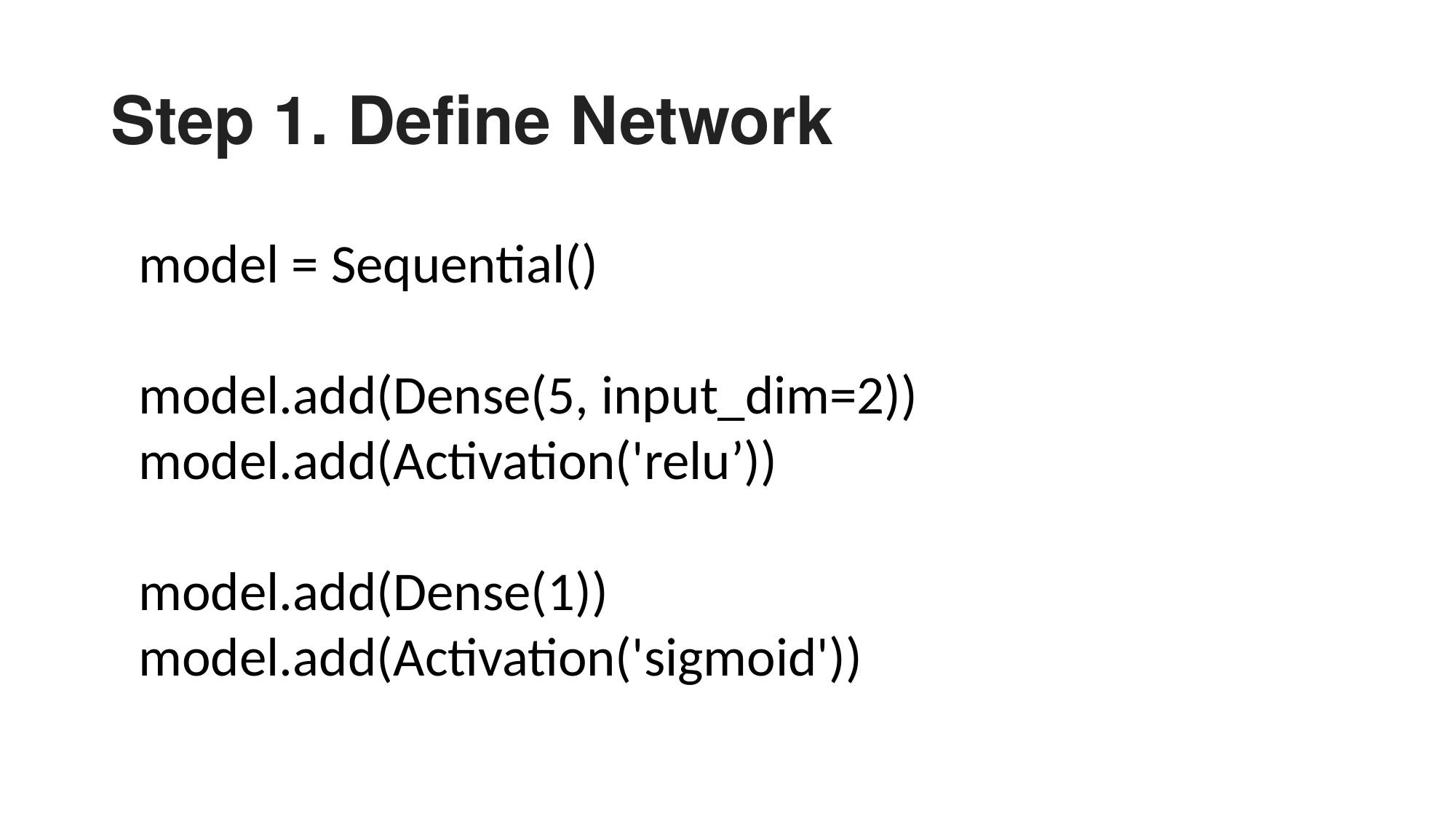

# Step 1. Define Network
model = Sequential()

model.add(Dense(5, input_dim=2))
model.add(Activation('relu’))

model.add(Dense(1))
model.add(Activation('sigmoid'))